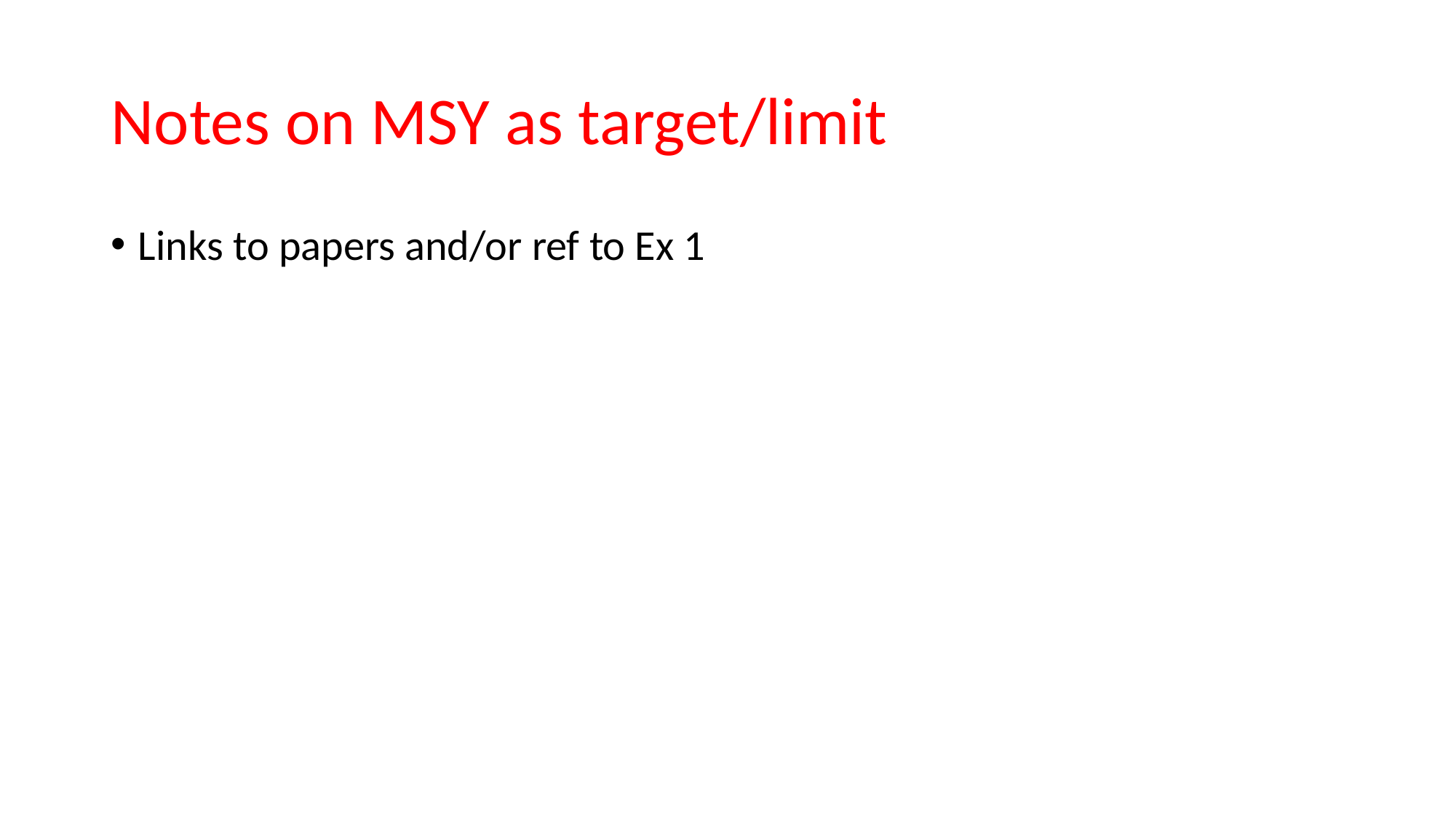

# Notes on MSY as target/limit
Links to papers and/or ref to Ex 1